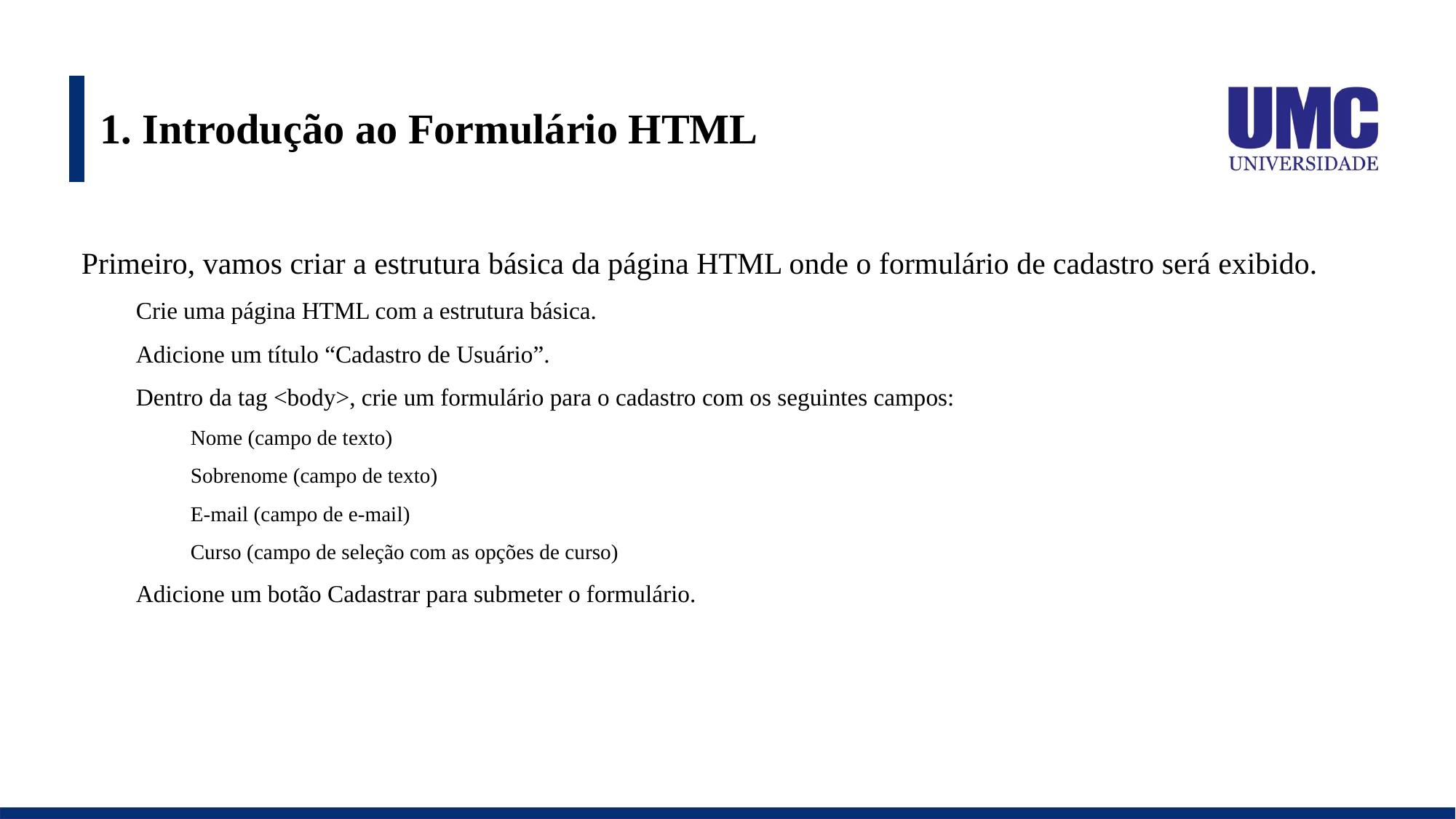

# 1. Introdução ao Formulário HTML
Primeiro, vamos criar a estrutura básica da página HTML onde o formulário de cadastro será exibido.
Crie uma página HTML com a estrutura básica.
Adicione um título “Cadastro de Usuário”.
Dentro da tag <body>, crie um formulário para o cadastro com os seguintes campos:
Nome (campo de texto)
Sobrenome (campo de texto)
E-mail (campo de e-mail)
Curso (campo de seleção com as opções de curso)
Adicione um botão Cadastrar para submeter o formulário.